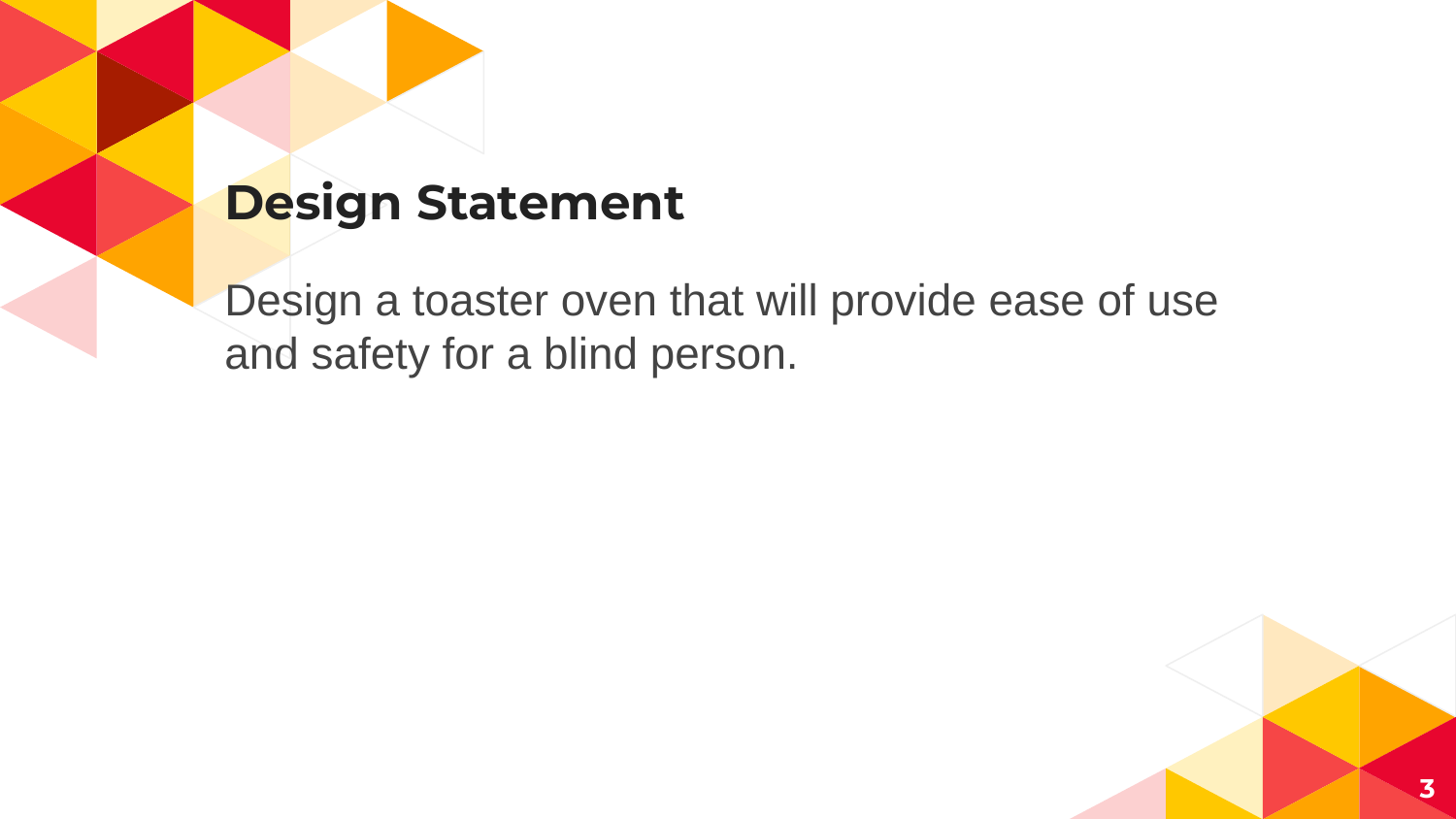

# Design Statement
Design a toaster oven that will provide ease of use and safety for a blind person.
3